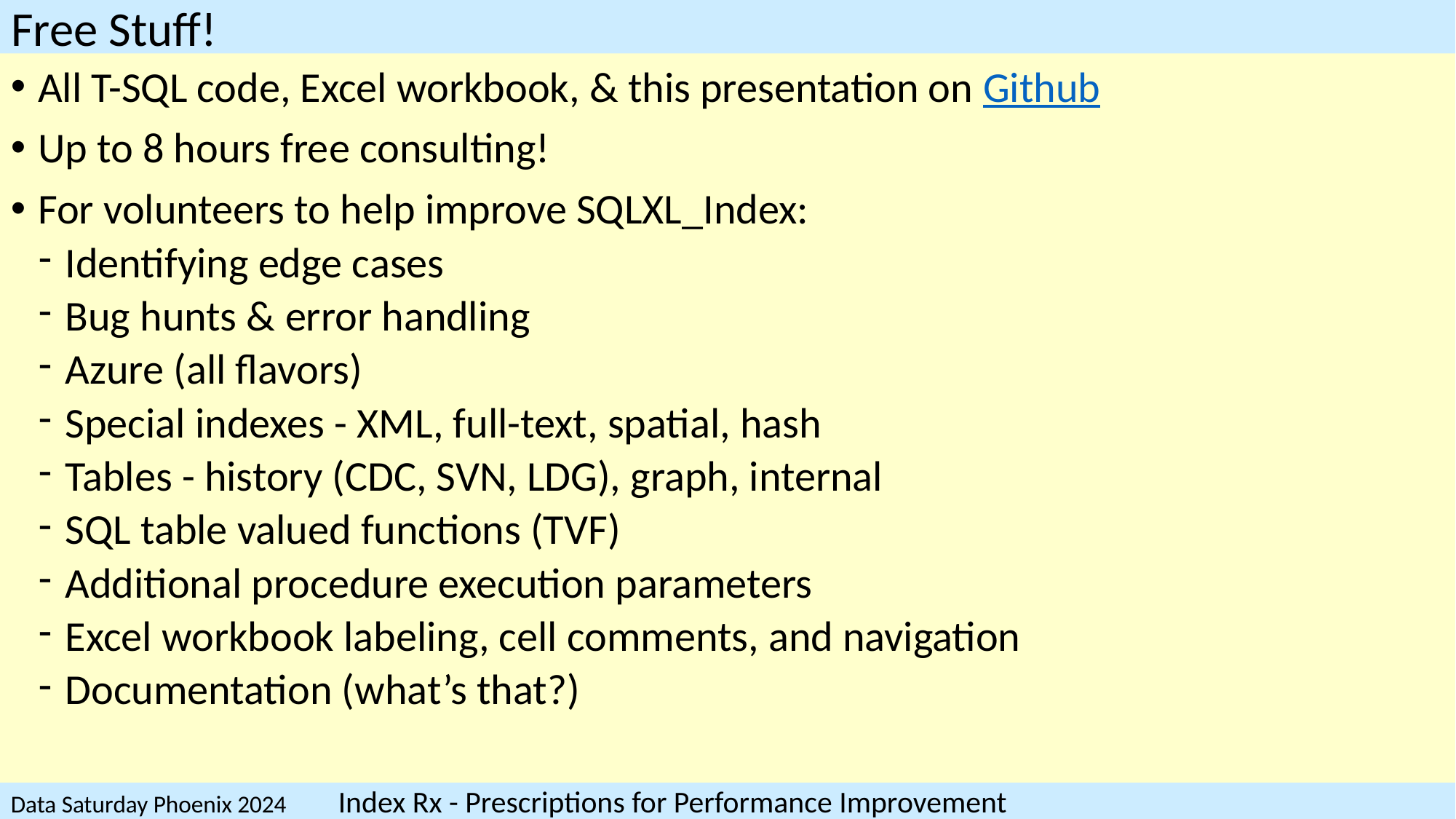

# Free Stuff!
All T-SQL code, Excel workbook, & this presentation on Github
Up to 8 hours free consulting!
For volunteers to help improve SQLXL_Index:
Identifying edge cases
Bug hunts & error handling
Azure (all flavors)
Special indexes - XML, full-text, spatial, hash
Tables - history (CDC, SVN, LDG), graph, internal
SQL table valued functions (TVF)
Additional procedure execution parameters
Excel workbook labeling, cell comments, and navigation
Documentation (what’s that?)